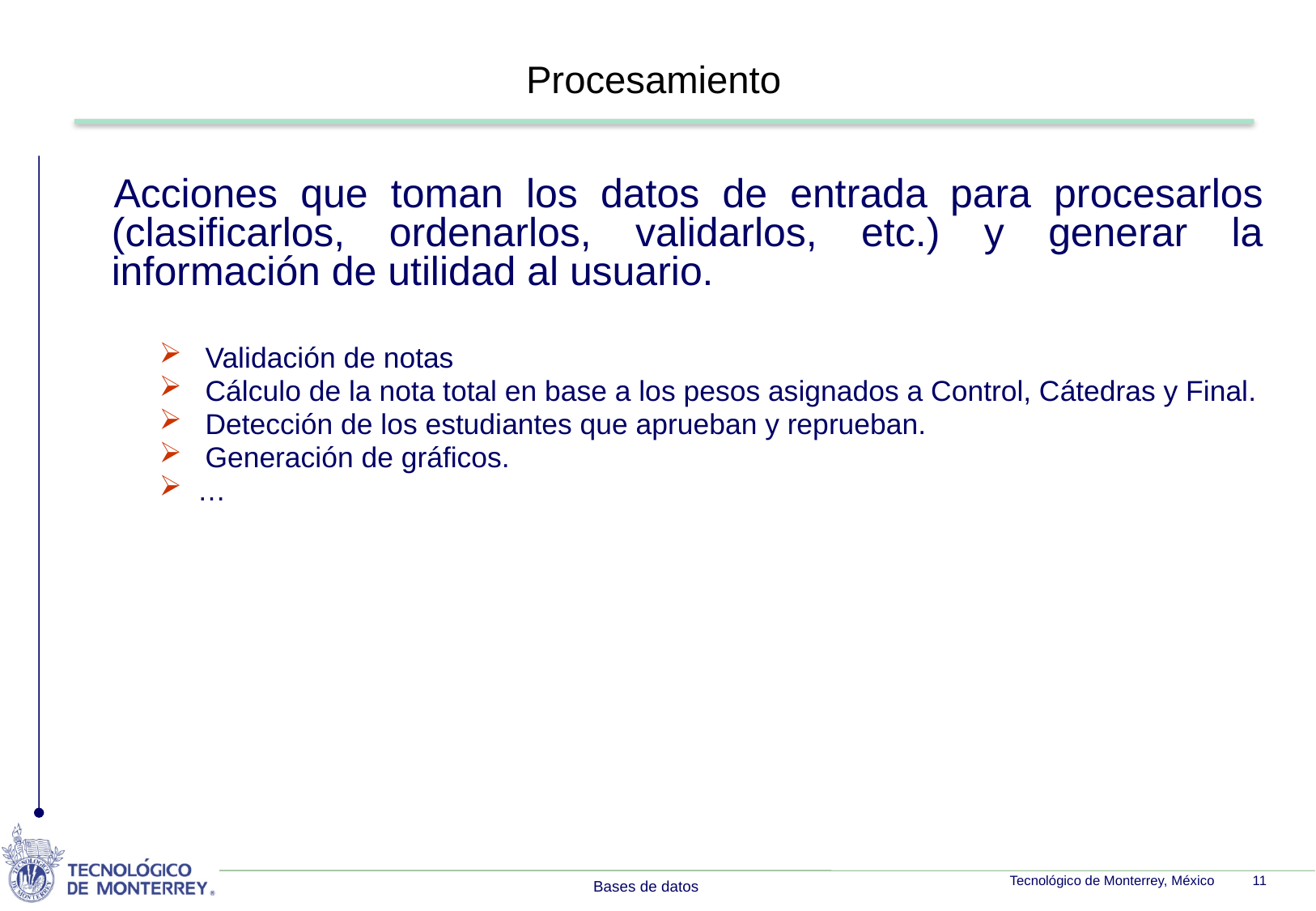

Procesamiento
Acciones que toman los datos de entrada para procesarlos (clasificarlos, ordenarlos, validarlos, etc.) y generar la información de utilidad al usuario.

 Validación de notas
 Cálculo de la nota total en base a los pesos asignados a Control, Cátedras y Final.
 Detección de los estudiantes que aprueban y reprueban.
 Generación de gráficos.
…